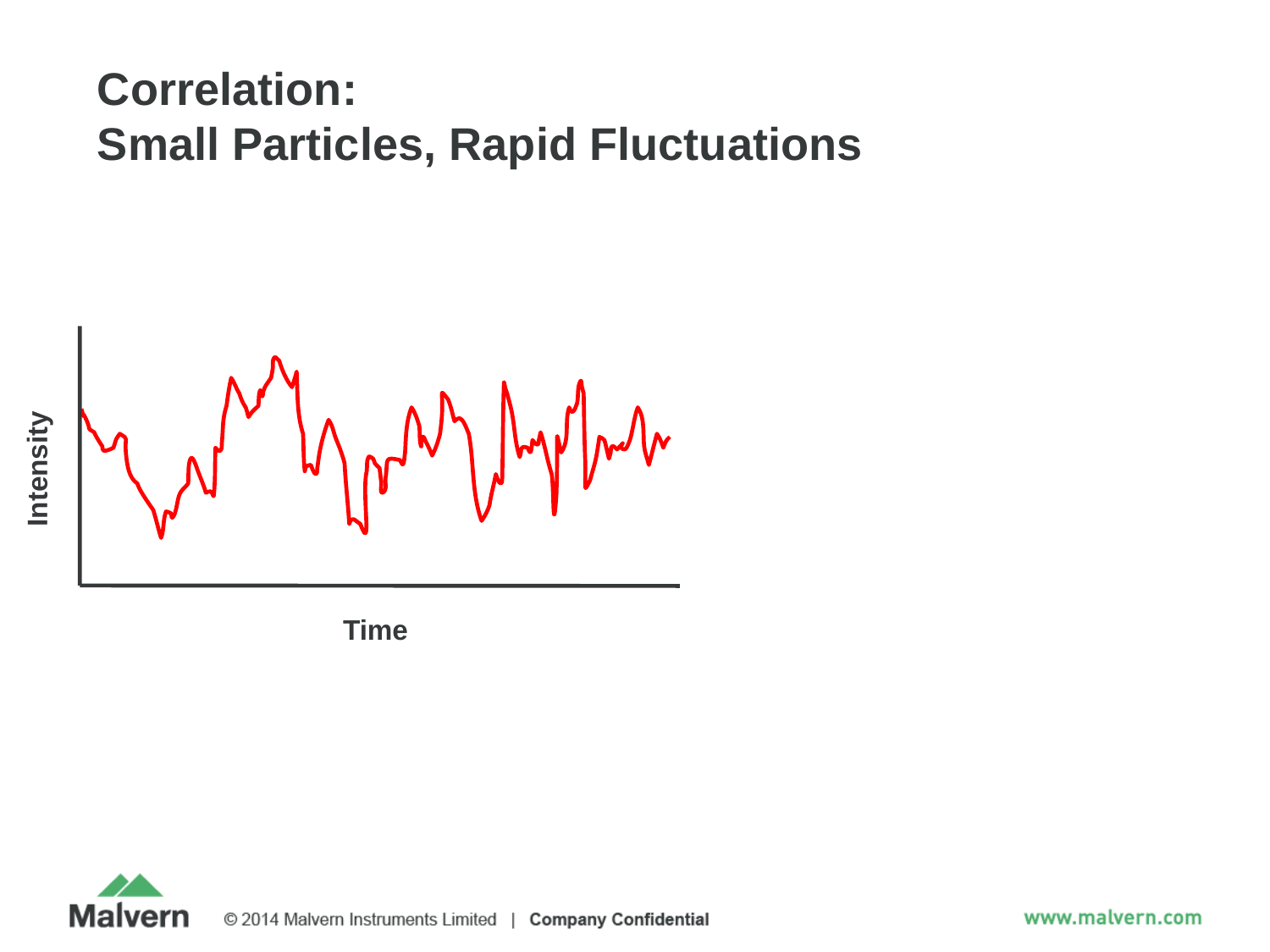

# Correlation: Small Particles, Rapid Fluctuations

Intensity

Time